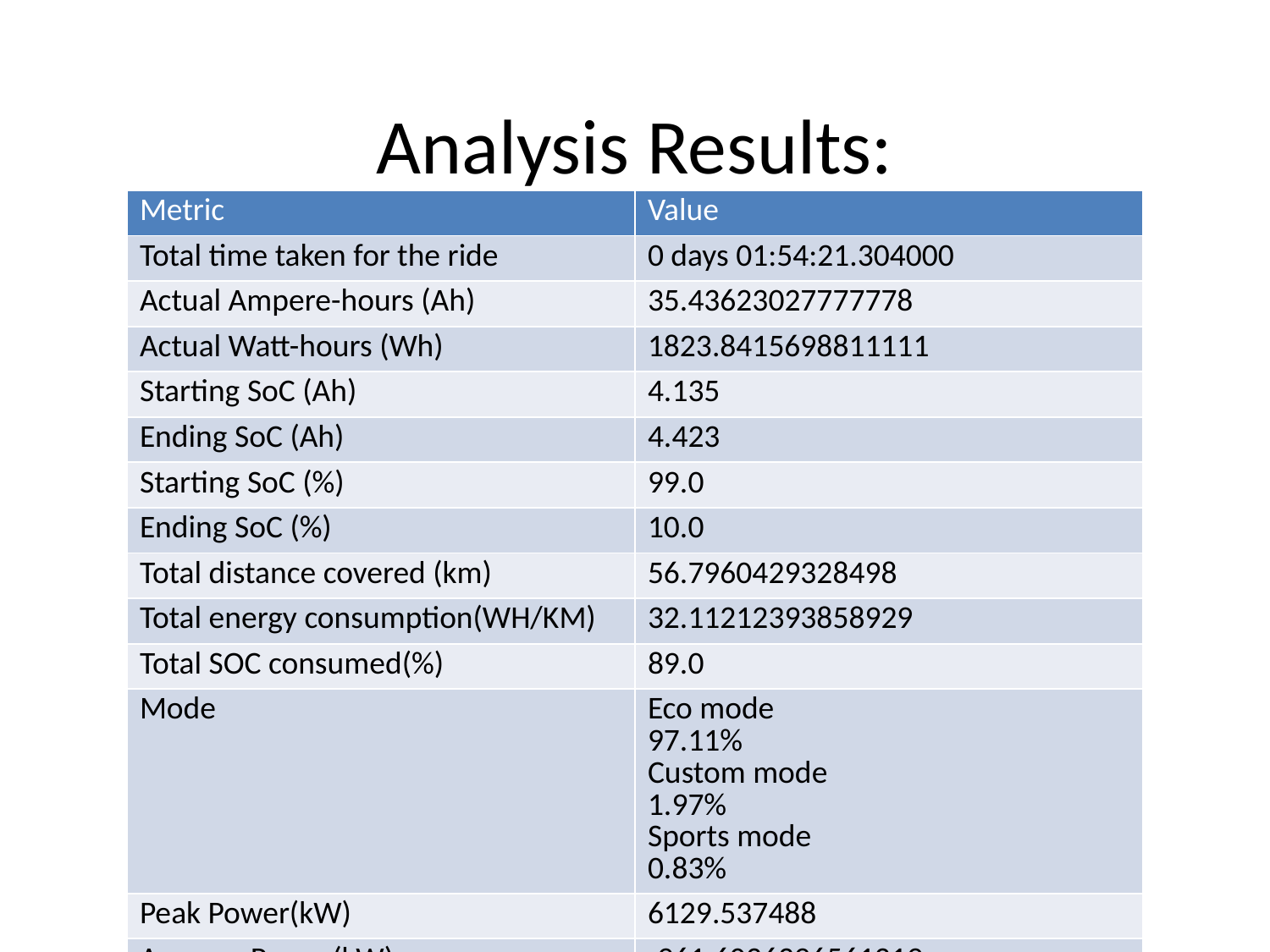

# Analysis Results:
| Metric | Value |
| --- | --- |
| Total time taken for the ride | 0 days 01:54:21.304000 |
| Actual Ampere-hours (Ah) | 35.43623027777778 |
| Actual Watt-hours (Wh) | 1823.8415698811111 |
| Starting SoC (Ah) | 4.135 |
| Ending SoC (Ah) | 4.423 |
| Starting SoC (%) | 99.0 |
| Ending SoC (%) | 10.0 |
| Total distance covered (km) | 56.7960429328498 |
| Total energy consumption(WH/KM) | 32.11212393858929 |
| Total SOC consumed(%) | 89.0 |
| Mode | Eco mode 97.11% Custom mode 1.97% Sports mode 0.83% |
| Peak Power(kW) | 6129.537488 |
| Average Power(kW) | -961.6036396561219 |